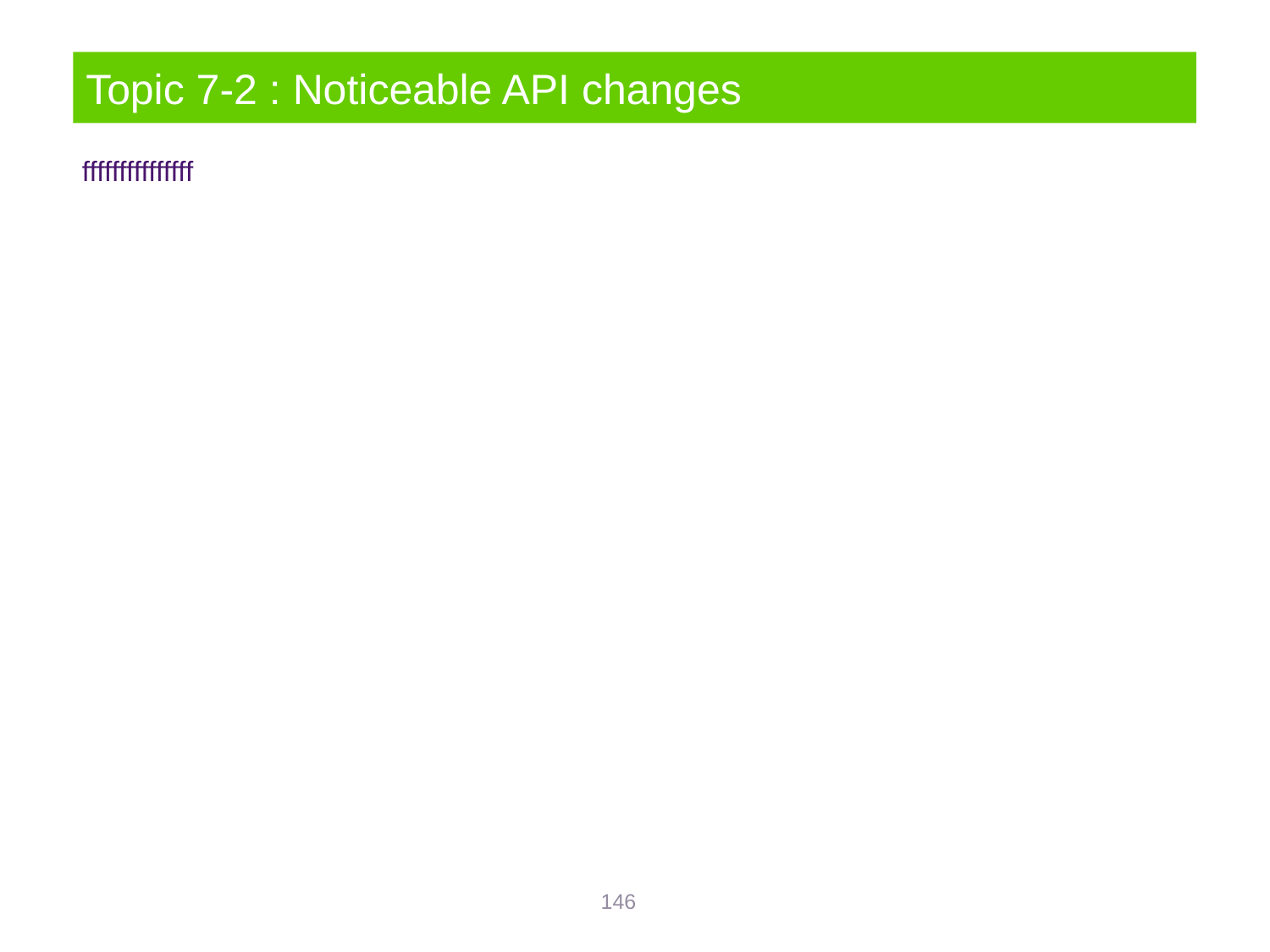

# Topic 7-2 : Noticeable API changes
fffffffffffffff